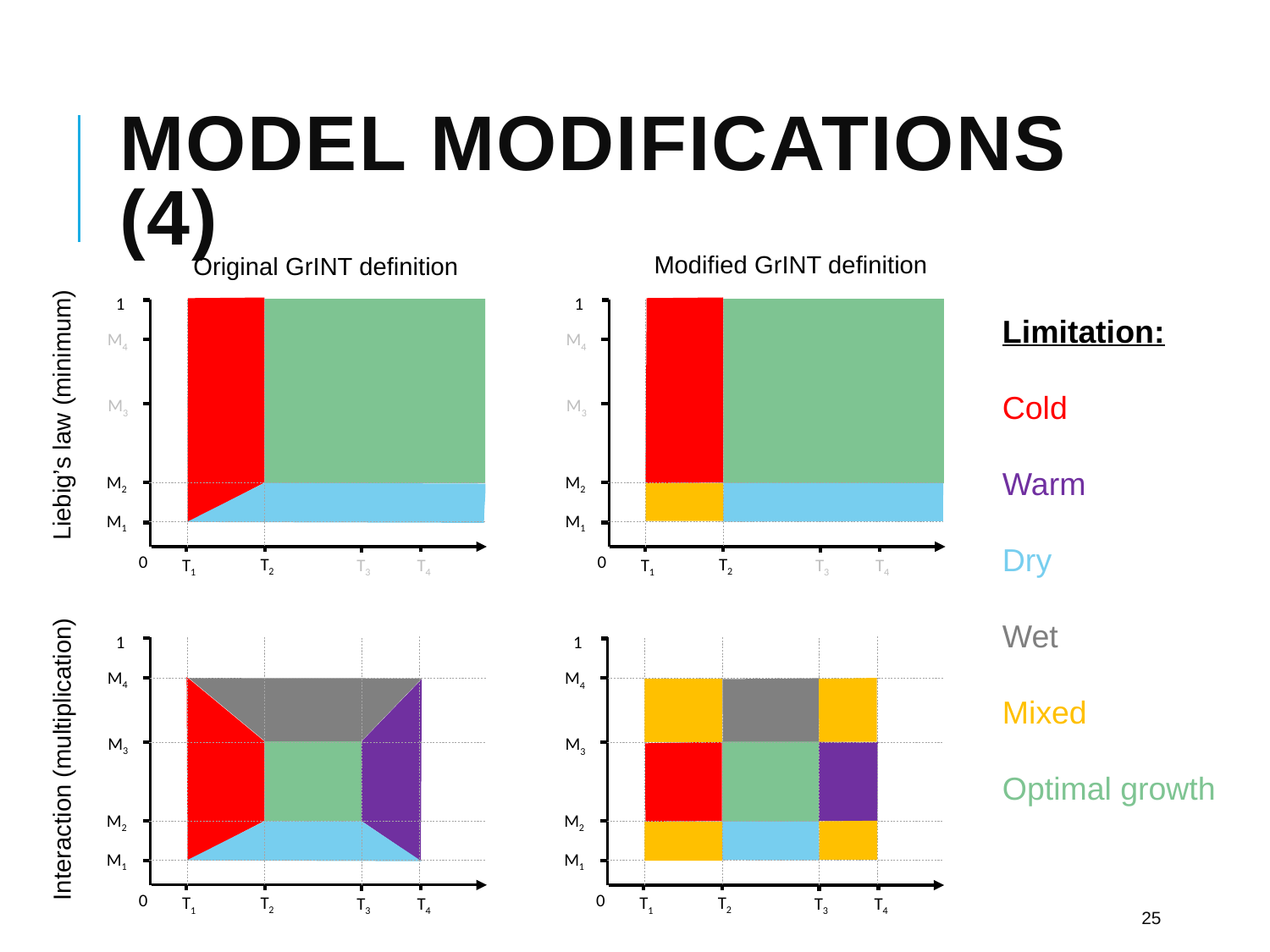

# Model Modifications (4)
Modified GrINT definition
Original GrINT definition
1

M4
M3
M2

M1
0
T2
T1
T3
T4
1

M4
M3
M2

M1
0
T2
T1
T3
T4
Liebig’s law (minimum)

1
M4

M3

M2

M1
0
T2
T1
T3
T4
1
M4

M3

M2

M1
0
T2
T1
T3
T4

Interaction (multiplication)

Limitation:

Cold

Warm

Dry

Wet

Mixed

Optimal growth
25